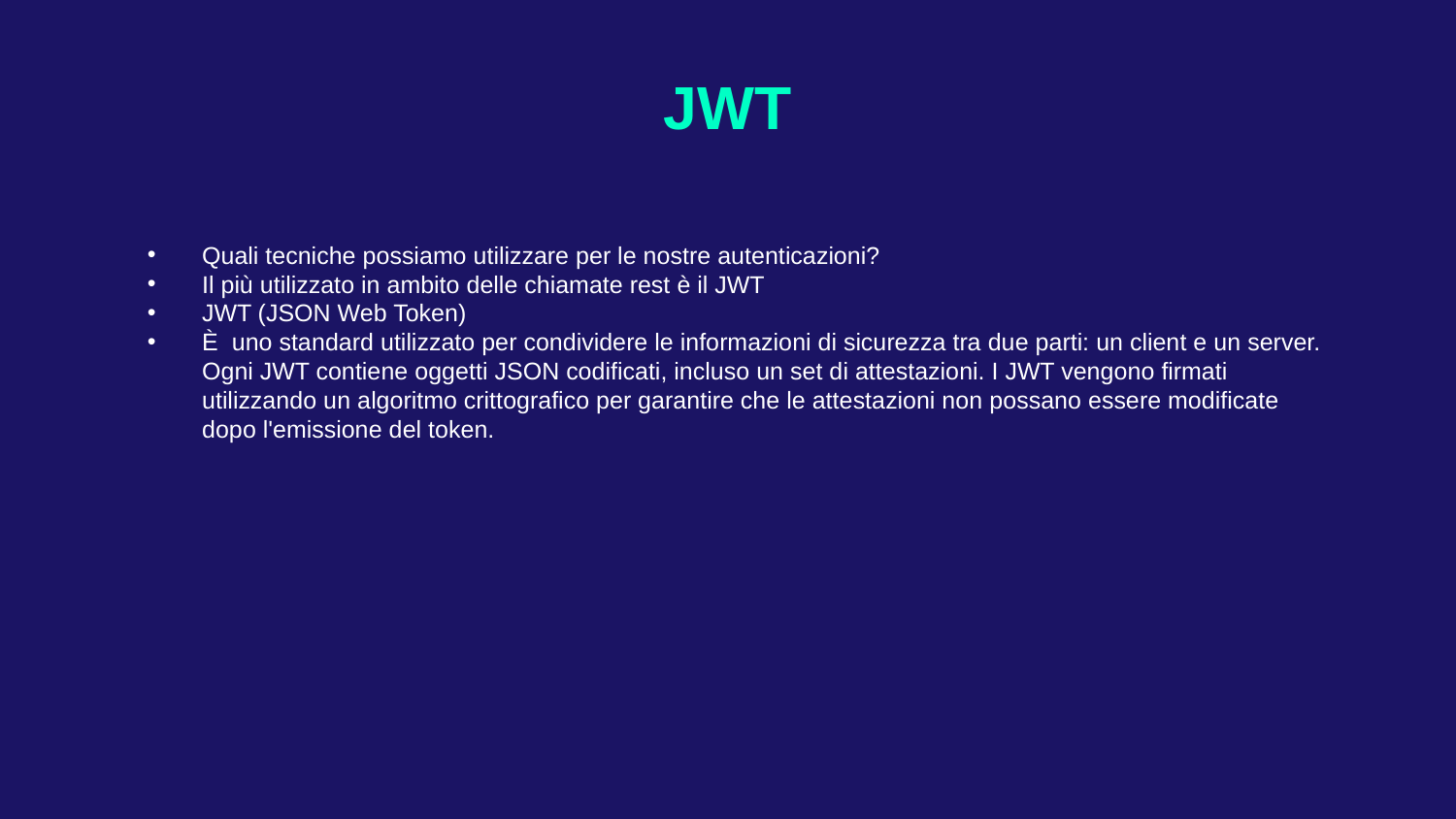

# JWT
Quali tecniche possiamo utilizzare per le nostre autenticazioni?
Il più utilizzato in ambito delle chiamate rest è il JWT
JWT (JSON Web Token)
È  uno standard utilizzato per condividere le informazioni di sicurezza tra due parti: un client e un server. Ogni JWT contiene oggetti JSON codificati, incluso un set di attestazioni. I JWT vengono firmati utilizzando un algoritmo crittografico per garantire che le attestazioni non possano essere modificate dopo l'emissione del token.